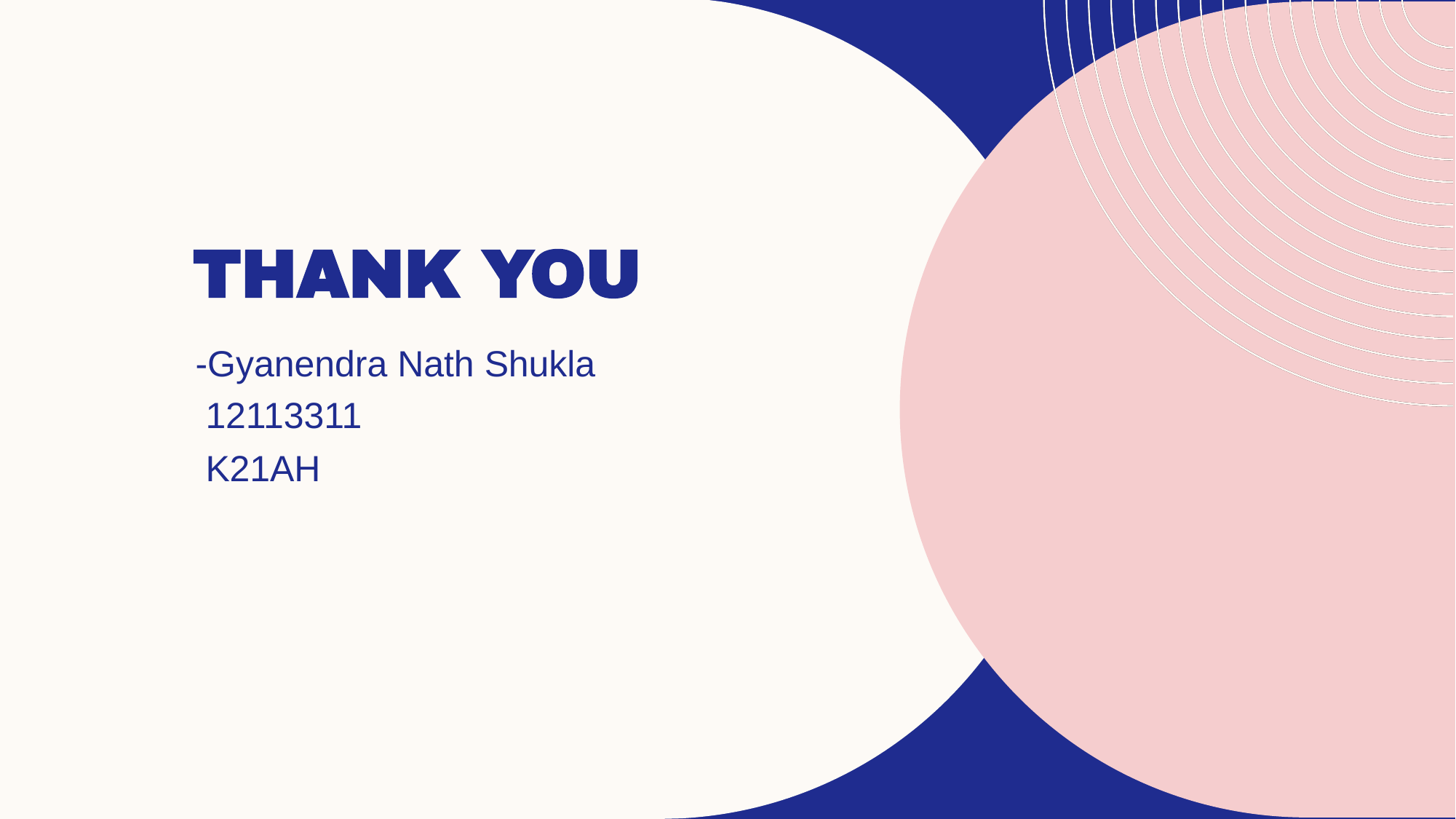

# THANK YOU
-Gyanendra Nath Shukla
 12113311
 K21AH